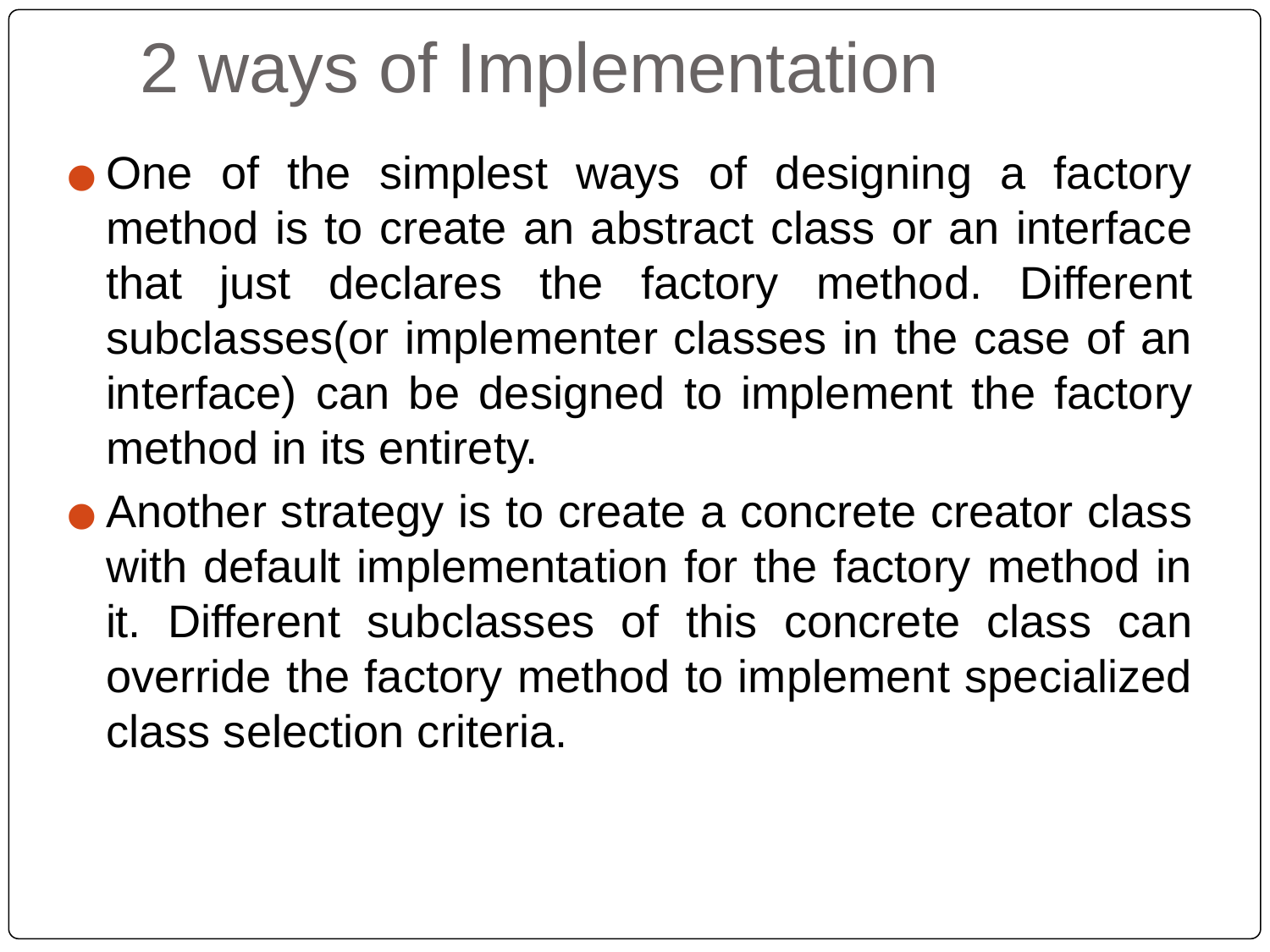

# 2 ways of Implementation
One of the simplest ways of designing a factory method is to create an abstract class or an interface that just declares the factory method. Different subclasses(or implementer classes in the case of an interface) can be designed to implement the factory method in its entirety.
Another strategy is to create a concrete creator class with default implementation for the factory method in it. Different subclasses of this concrete class can override the factory method to implement specialized class selection criteria.